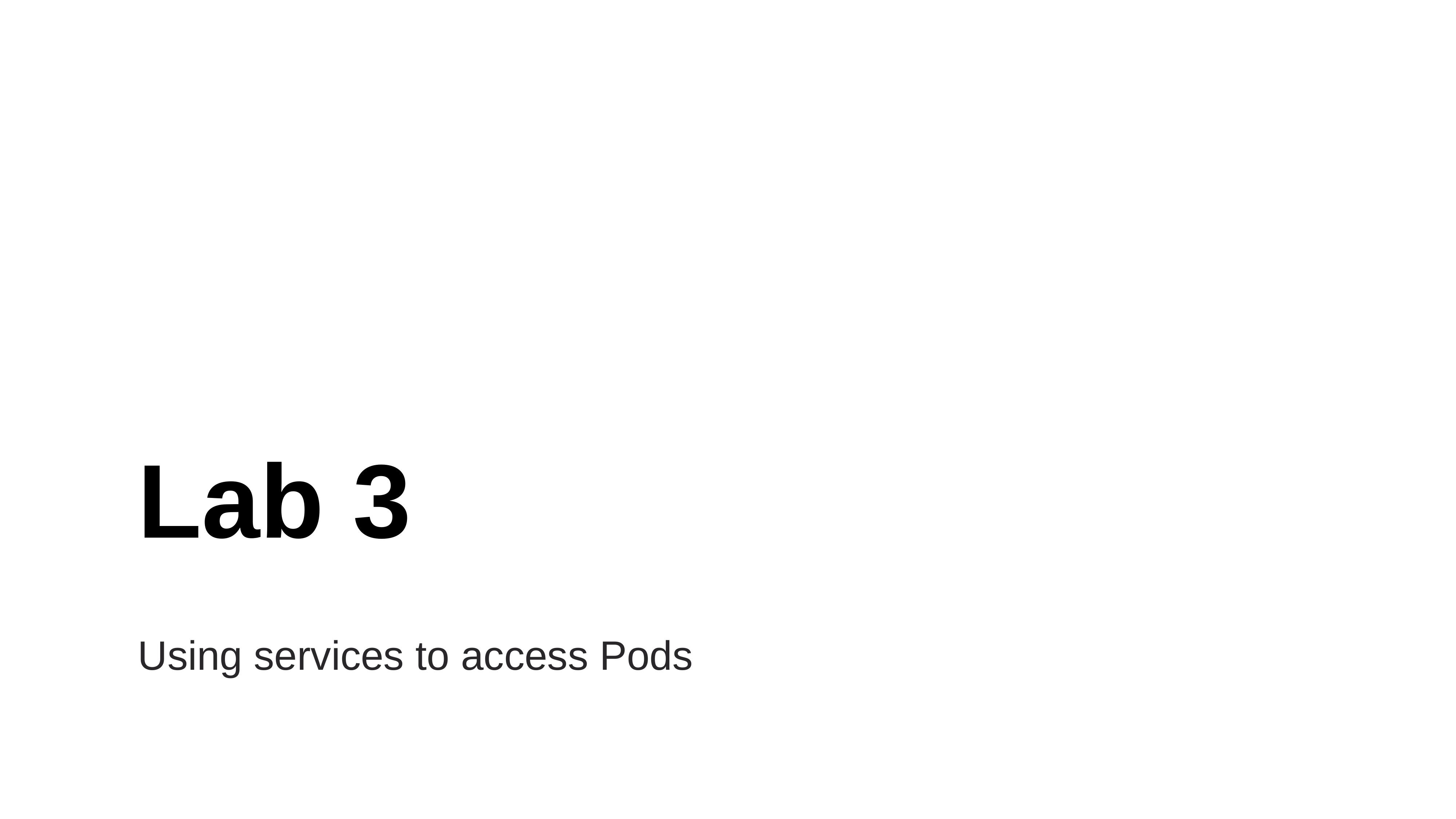

# Lab 3
Using services to access Pods